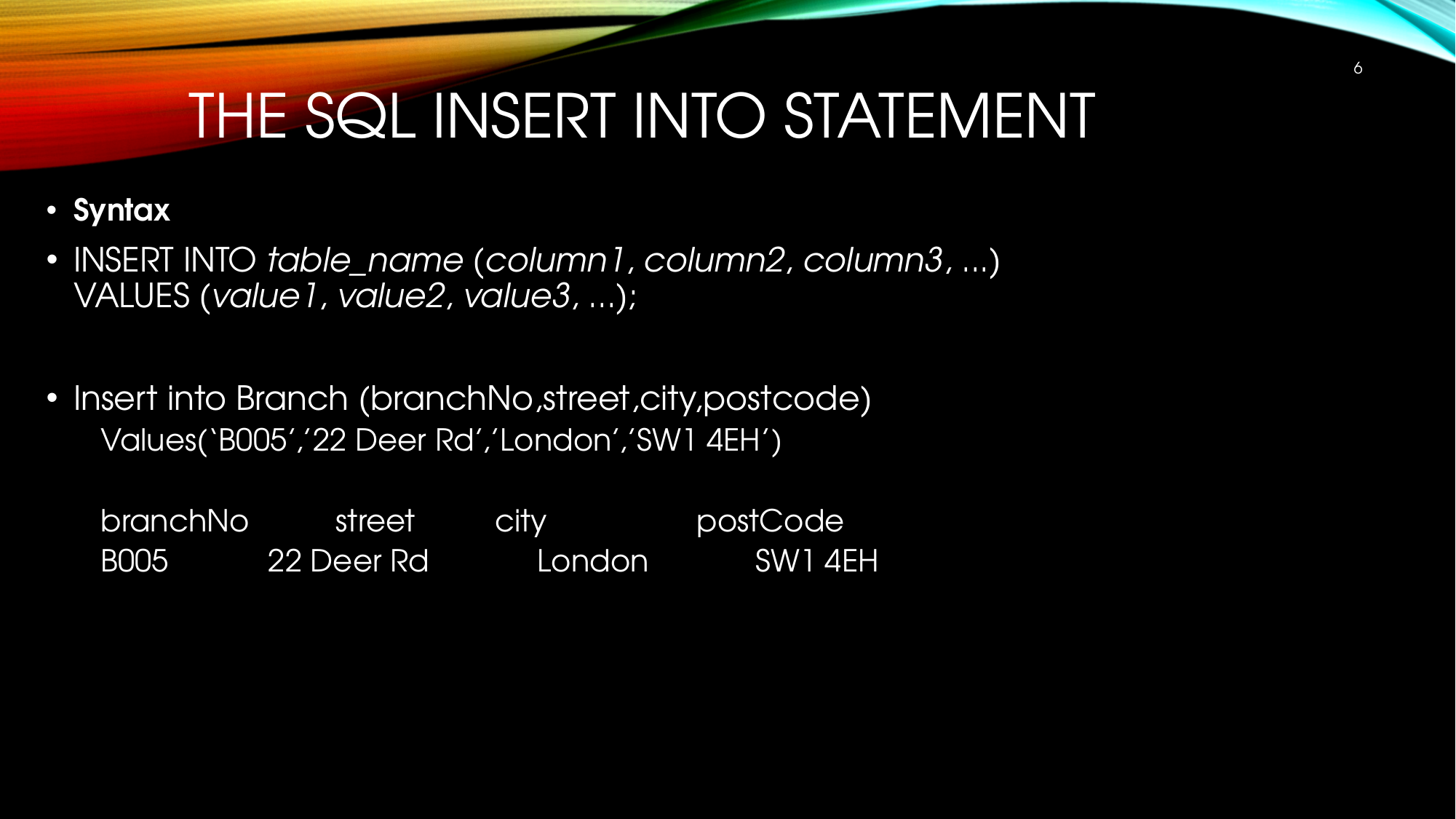

6
# The SQL INSERT INTO Statement
Syntax
INSERT INTO table_name (column1, column2, column3, ...)
VALUES (value1, value2, value3, ...);

Insert into Branch (branchNo,street,city,postcode)
Values(‘B005’,’22 Deer Rd’,’London’,’SW1 4EH’)

branchNo	  street	        city	      postCode
B005	       22 Deer Rd	London	SW1 4EH